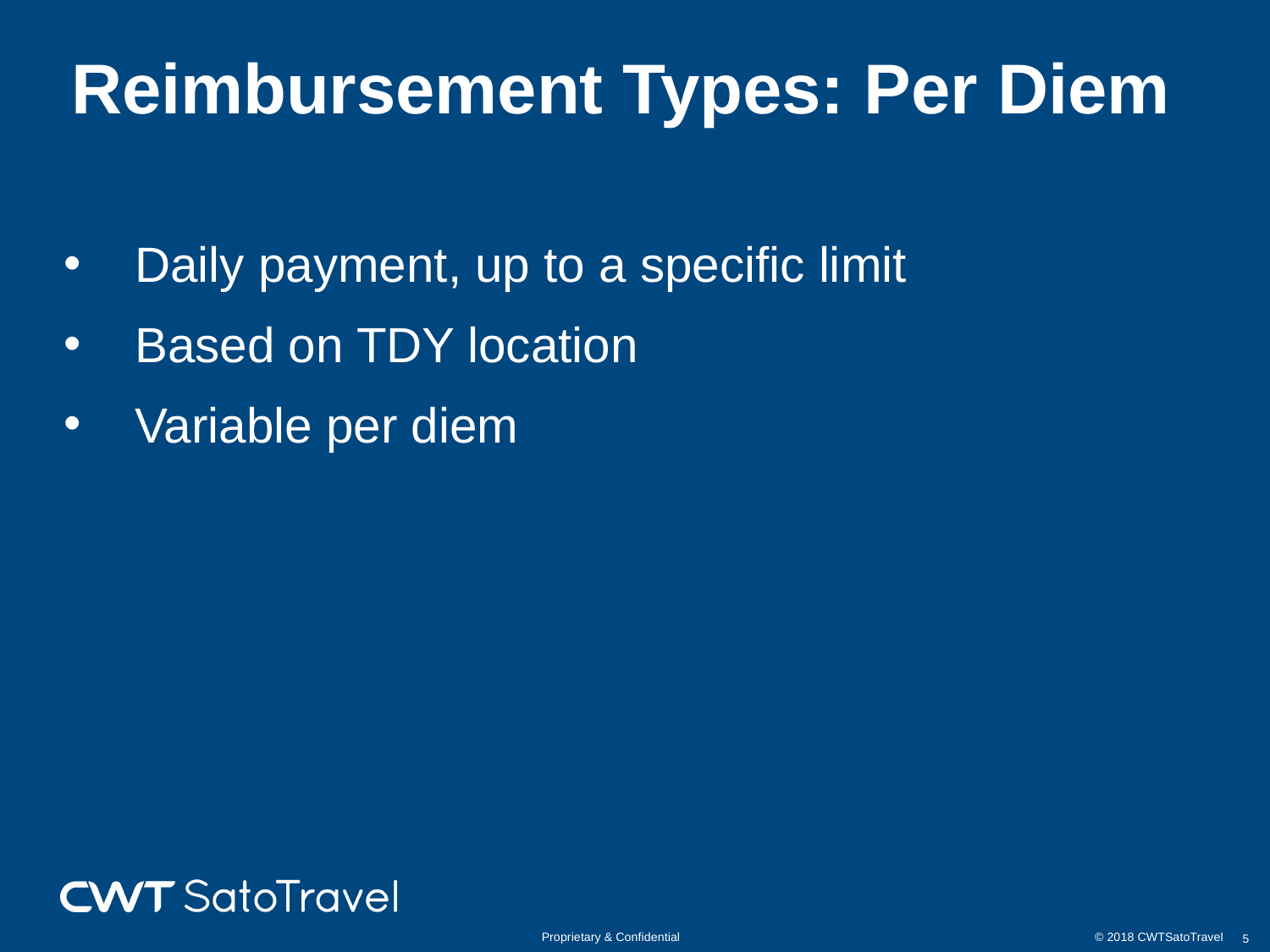

# Reimbursement Types: Per Diem
Daily payment, up to a specific limit
Based on TDY location
Variable per diem
Proprietary & Confidential                                                                                                                           © 2018 CWTSatoTravel
5